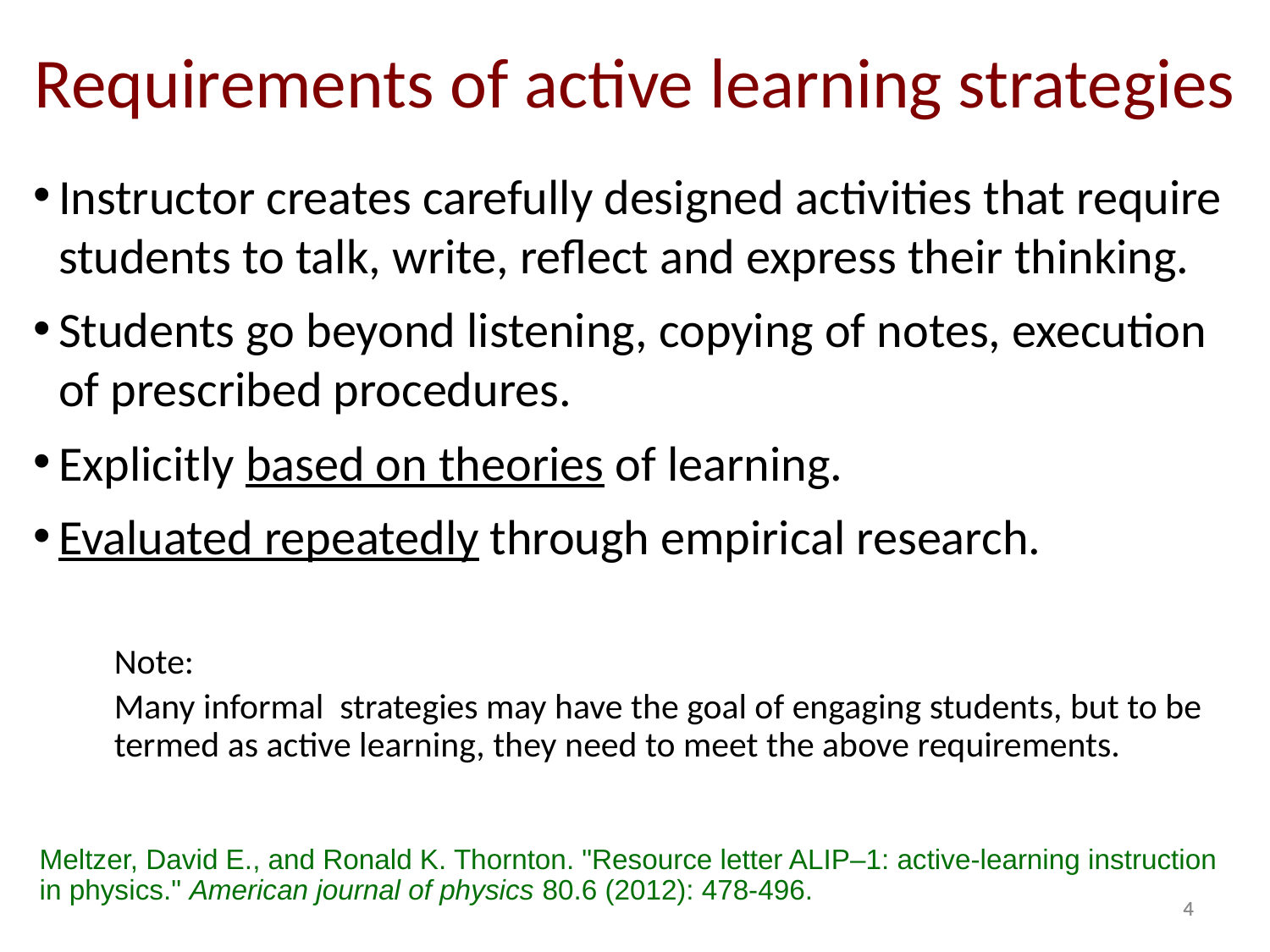

Requirements of active learning strategies
Instructor creates carefully designed activities that require students to talk, write, reflect and express their thinking.
Students go beyond listening, copying of notes, execution of prescribed procedures.
Explicitly based on theories of learning.
Evaluated repeatedly through empirical research.

	Note:
	Many informal  strategies may have the goal of engaging students, but to be termed as active learning, they need to meet the above requirements.
Meltzer, David E., and Ronald K. Thornton. "Resource letter ALIP–1: active-learning instruction in physics." American journal of physics 80.6 (2012): 478-496.
4
4